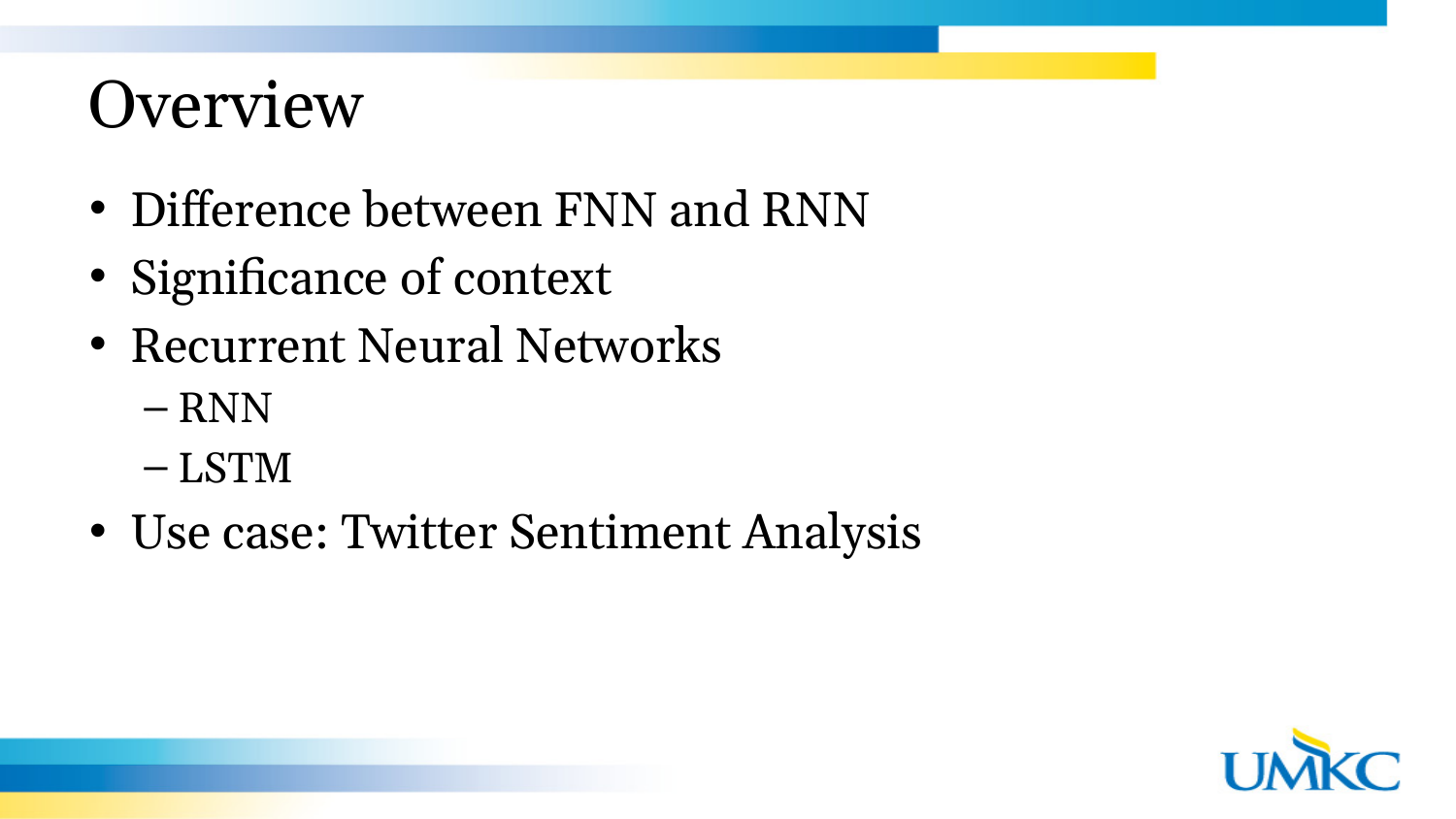

# Overview
Difference between FNN and RNN
Significance of context
Recurrent Neural Networks
RNN
LSTM
Use case: Twitter Sentiment Analysis